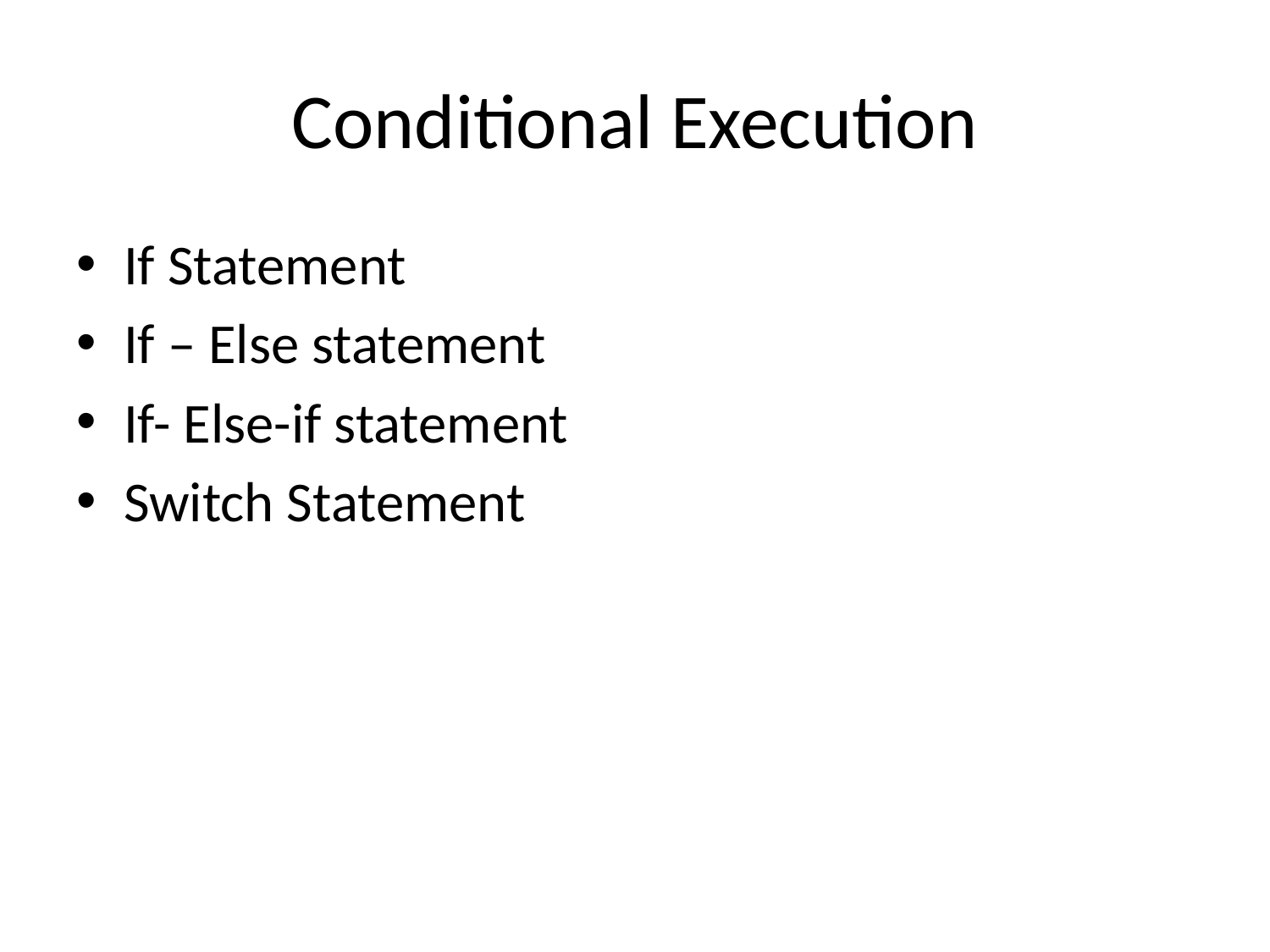

# Conditional Execution
If Statement
If – Else statement
If- Else-if statement
Switch Statement